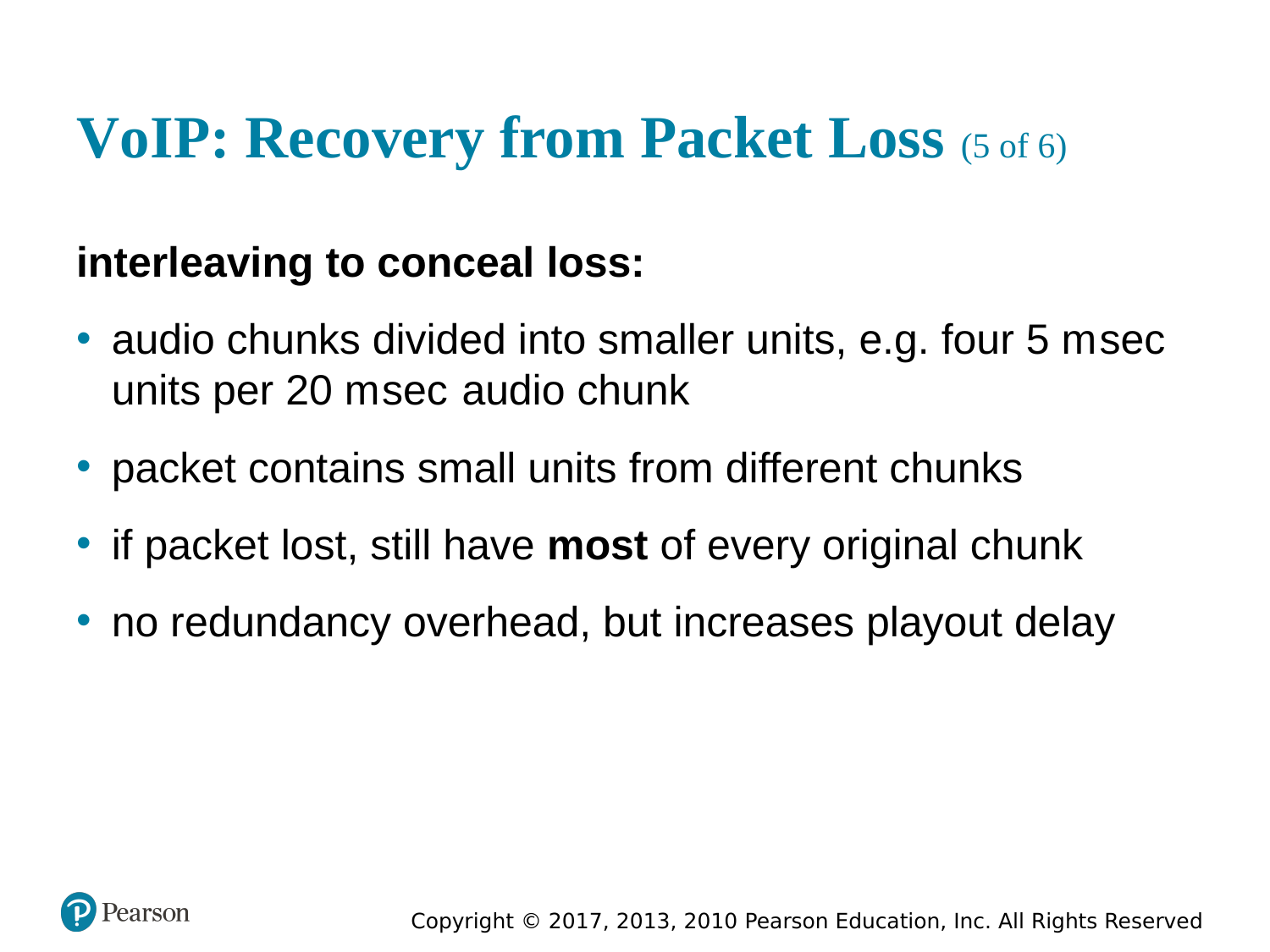

# V o I P: Recovery from Packet Loss (5 of 6)
interleaving to conceal loss:
audio chunks divided into smaller units, e.g. four 5 millisecond units per 20 millisecond audio chunk
packet contains small units from different chunks
if packet lost, still have most of every original chunk
no redundancy overhead, but increases playout delay